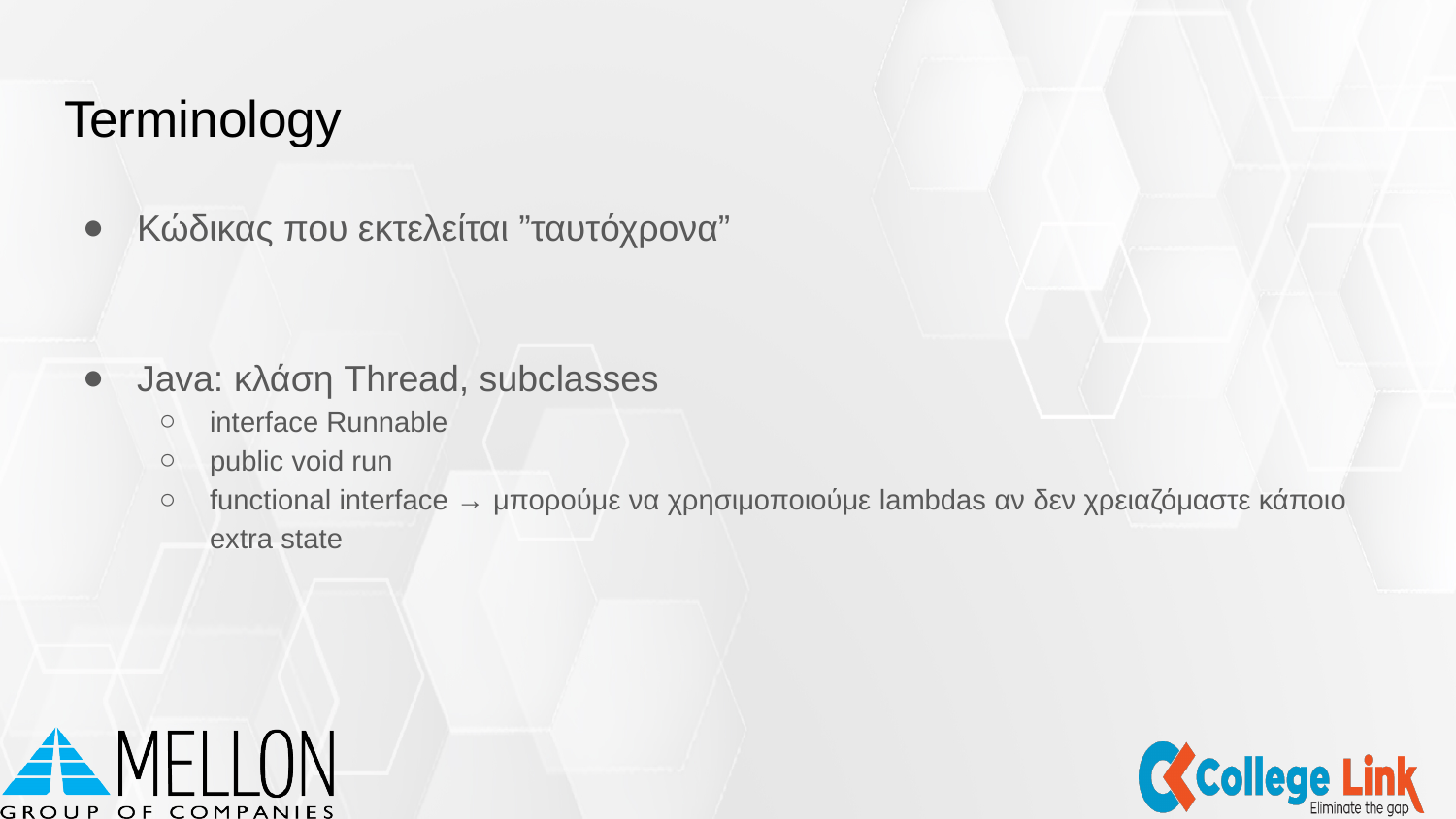

# Terminology
Κώδικας που εκτελείται ”ταυτόχρονα”

Java: κλάση Thread, subclasses
interface Runnable
public void run
functional interface → μπορούμε να χρησιμοποιούμε lambdas αν δεν χρειαζόμαστε κάποιο extra state